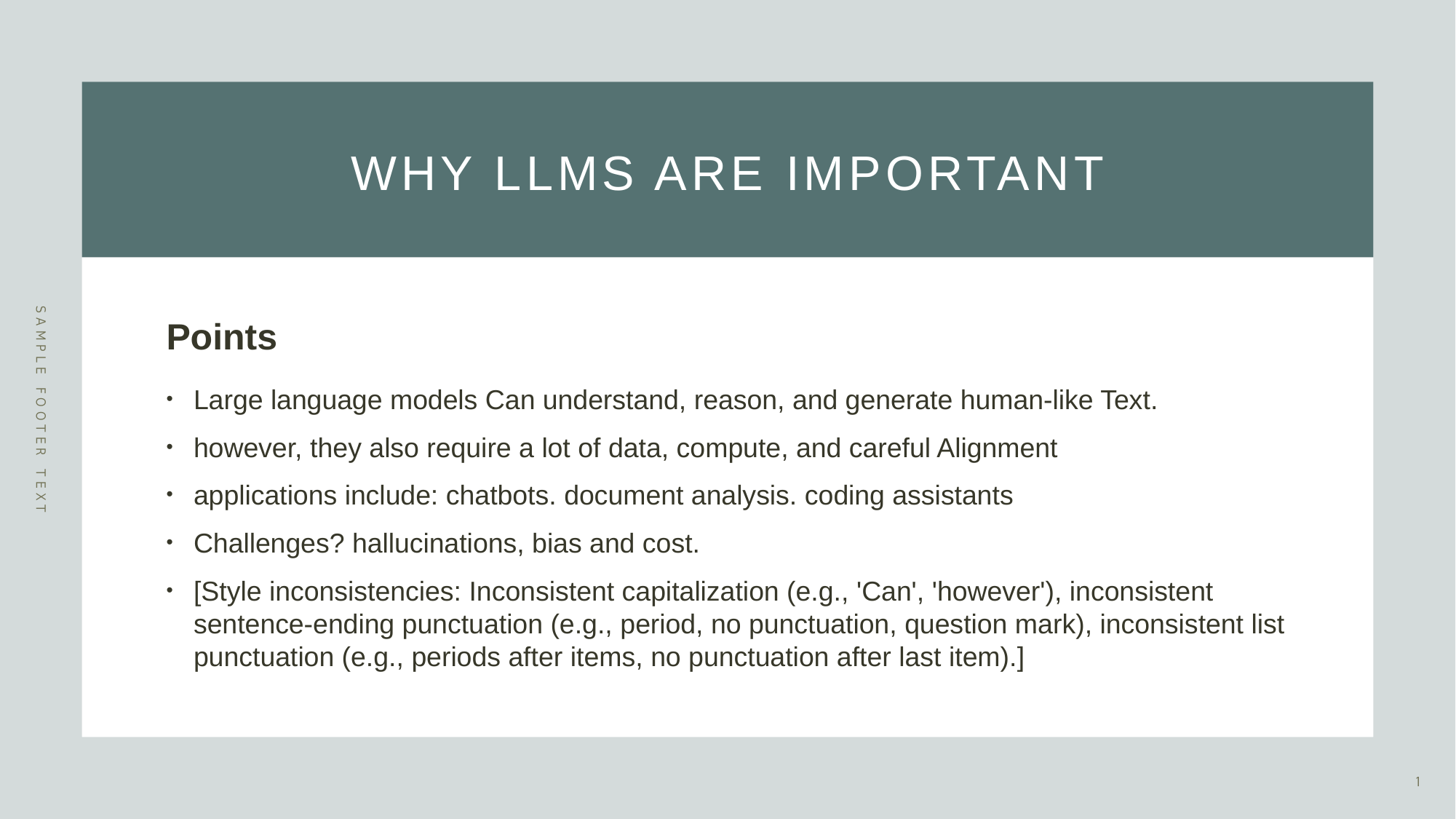

# Why LLMs are important
Points
Large language models Can understand, reason, and generate human-like Text.
however, they also require a lot of data, compute, and careful Alignment
applications include: chatbots. document analysis. coding assistants
Challenges? hallucinations, bias and cost.
[Style inconsistencies: Inconsistent capitalization (e.g., 'Can', 'however'), inconsistent sentence-ending punctuation (e.g., period, no punctuation, question mark), inconsistent list punctuation (e.g., periods after items, no punctuation after last item).]
Sample Footer Text
1